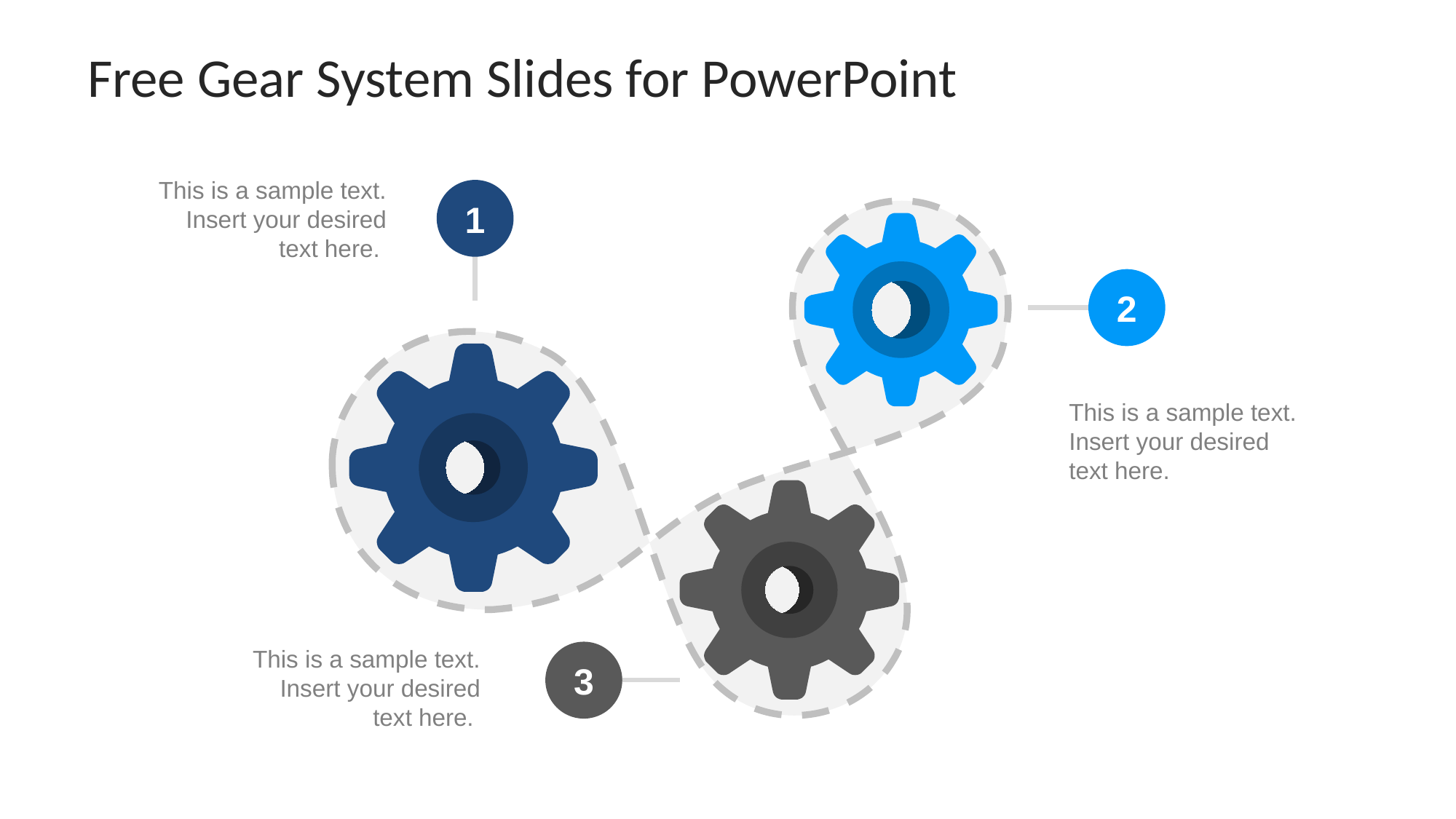

# Free Gear System Slides for PowerPoint
This is a sample text. Insert your desired text here.
1

2

This is a sample text. Insert your desired text here.

This is a sample text. Insert your desired text here.
3